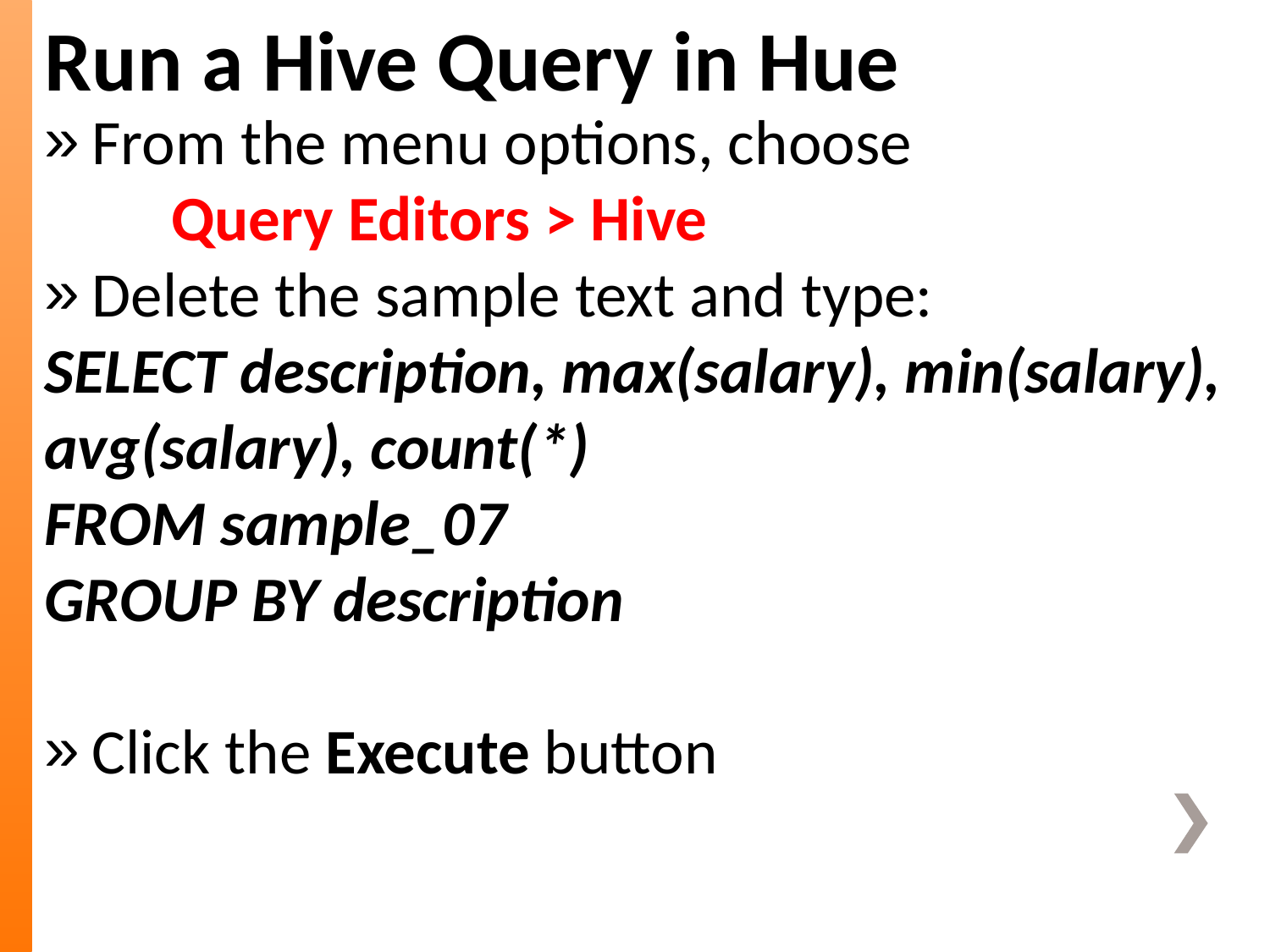

Run a Hive Query in Hue
From the menu options, choose
	Query Editors > Hive
Delete the sample text and type:
SELECT description, max(salary), min(salary), avg(salary), count(*)
FROM sample_07
GROUP BY description

Click the Execute button